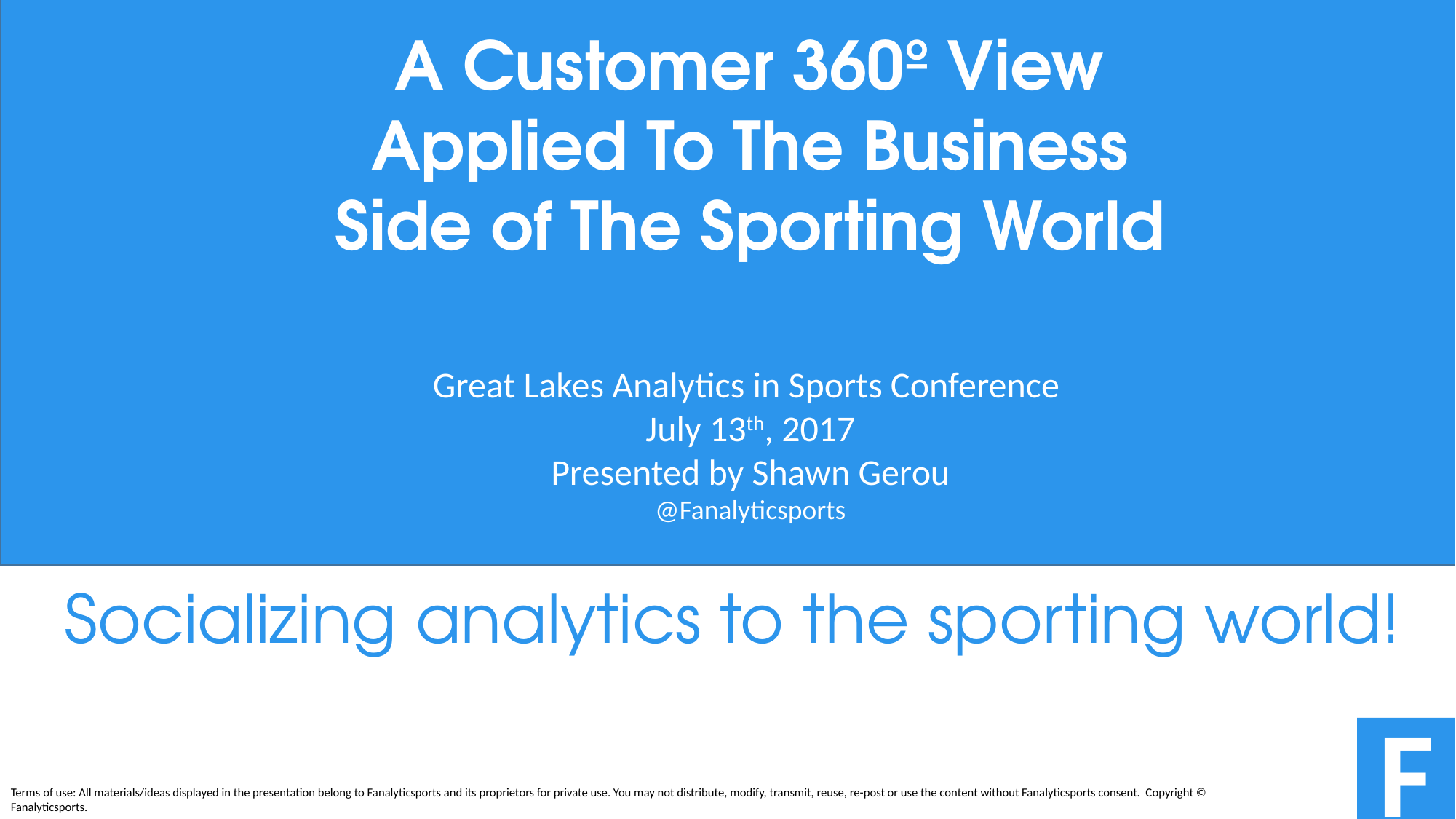

A Customer 360º View Applied To The Business Side of The Sporting World
Great Lakes Analytics in Sports Conference
July 13th, 2017
Presented by Shawn Gerou
@Fanalyticsports
Socializing analytics to the sporting world!
F
Terms of use: All materials/ideas displayed in the presentation belong to Fanalyticsports and its proprietors for private use. You may not distribute, modify, transmit, reuse, re-post or use the content without Fanalyticsports consent.  Copyright © Fanalyticsports.